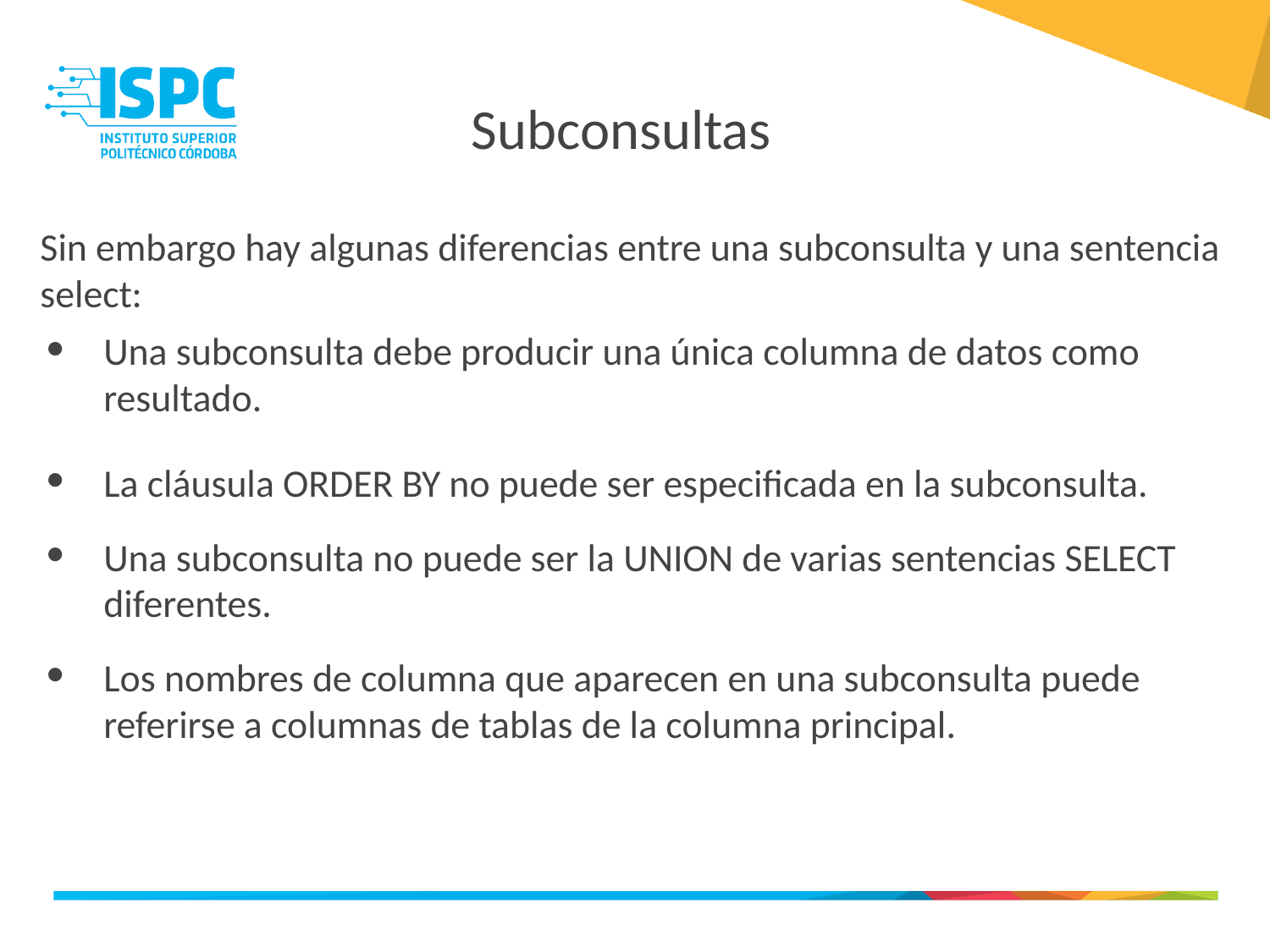

Subconsultas

Sin embargo hay algunas diferencias entre una subconsulta y una sentencia select:
Una subconsulta debe producir una única columna de datos como resultado.

La cláusula ORDER BY no puede ser especificada en la subconsulta.

Una subconsulta no puede ser la UNION de varias sentencias SELECT diferentes.

Los nombres de columna que aparecen en una subconsulta puede referirse a columnas de tablas de la columna principal.